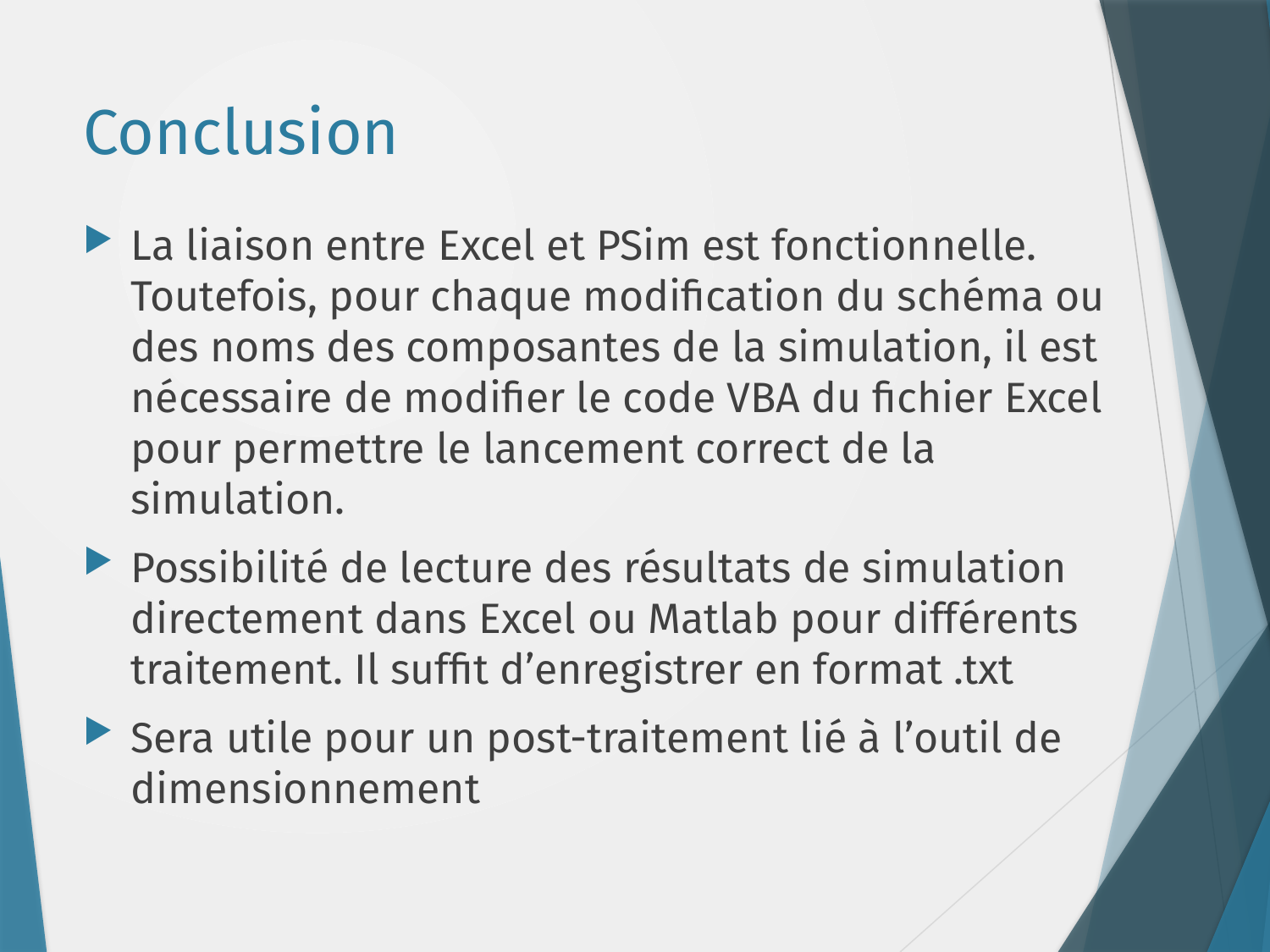

# Conclusion
La liaison entre Excel et PSim est fonctionnelle. Toutefois, pour chaque modification du schéma ou des noms des composantes de la simulation, il est nécessaire de modifier le code VBA du fichier Excel pour permettre le lancement correct de la simulation.
Possibilité de lecture des résultats de simulation directement dans Excel ou Matlab pour différents traitement. Il suffit d’enregistrer en format .txt
Sera utile pour un post-traitement lié à l’outil de dimensionnement